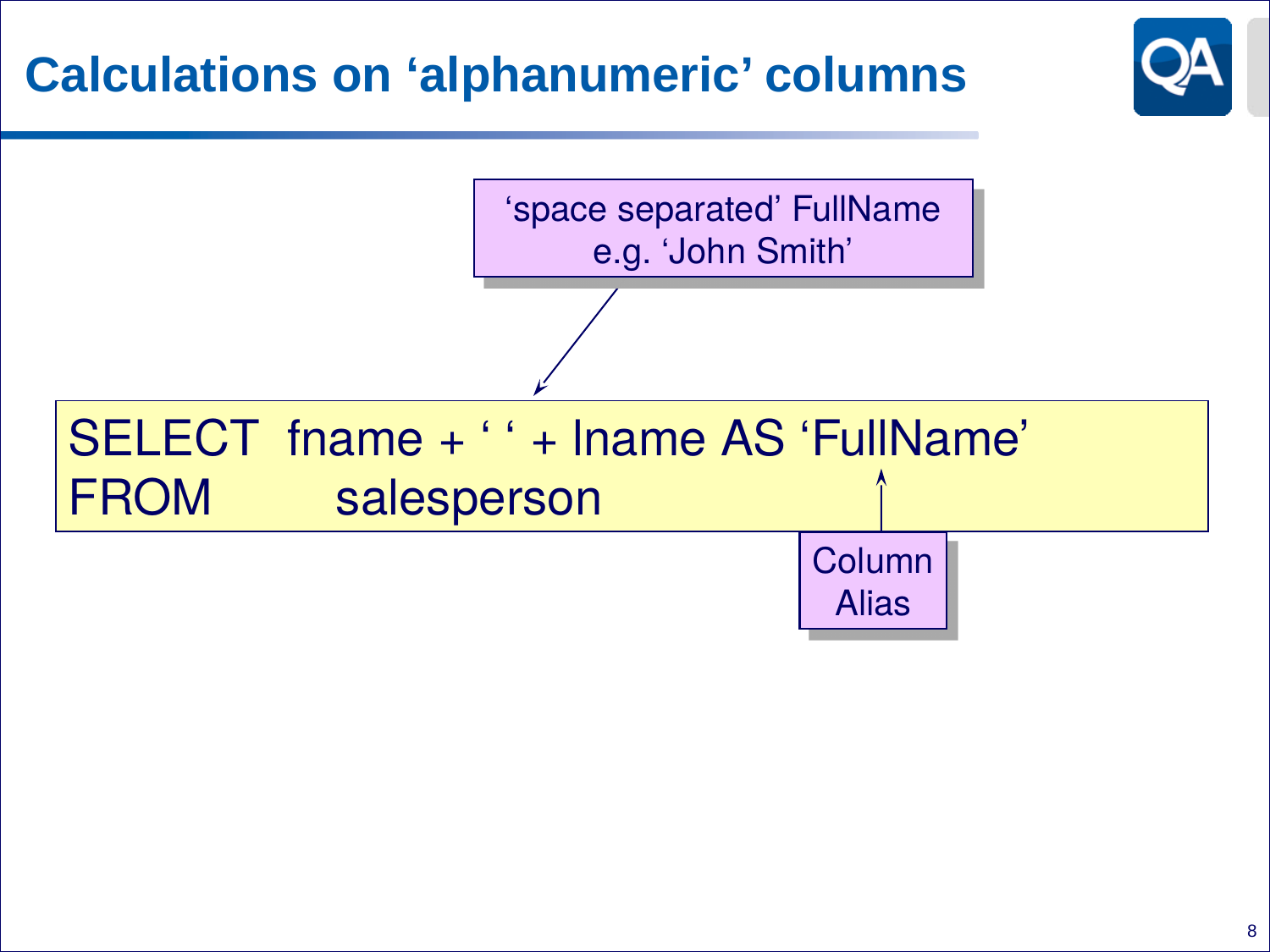

# Calculations on ‘alphanumeric’ columns

‘space separated’ FullName
e.g. ‘John Smith’

SELECT  fname + ‘ ‘ + lname AS ‘FullName’
FROM 	 salesperson

Column
Alias